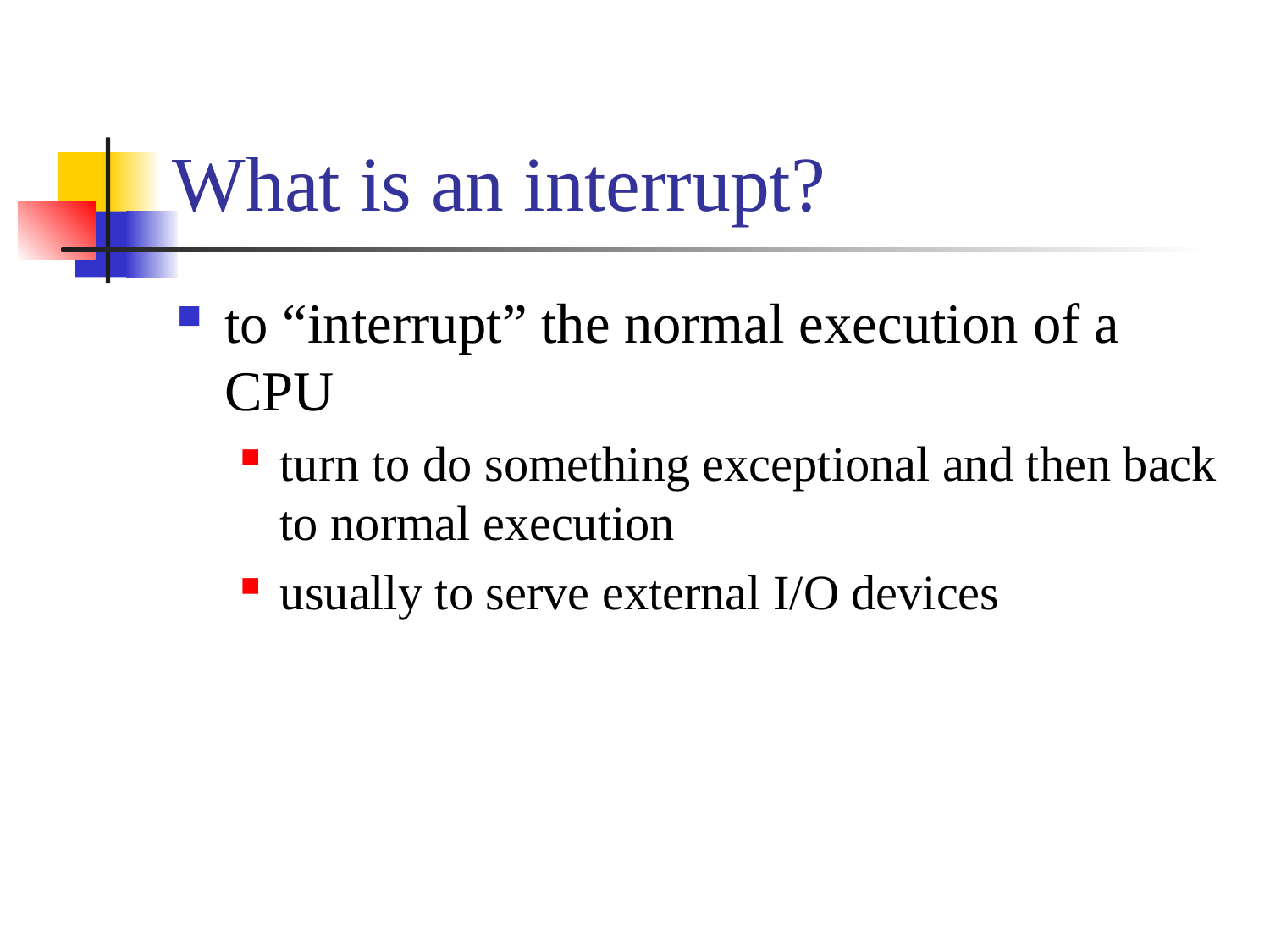

# What is an interrupt?
to “interrupt” the normal execution of a CPU
turn to do something exceptional and then back to normal execution
usually to serve external I/O devices